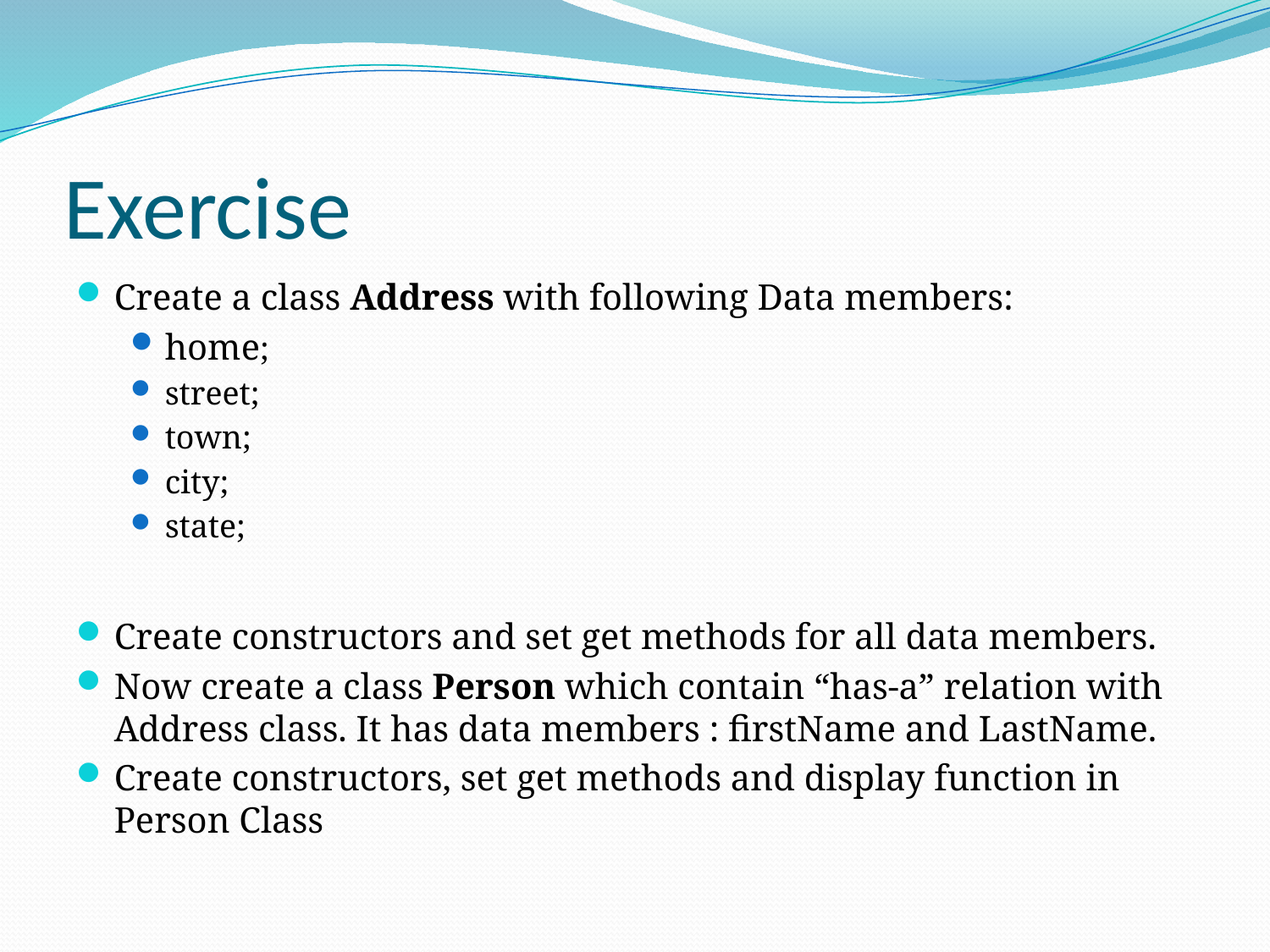

# Exercise
Create a class Address with following Data members:
home;
street;
town;
city;
state;

Create constructors and set get methods for all data members.
Now create a class Person which contain “has-a” relation with Address class. It has data members : firstName and LastName.
Create constructors, set get methods and display function in Person Class